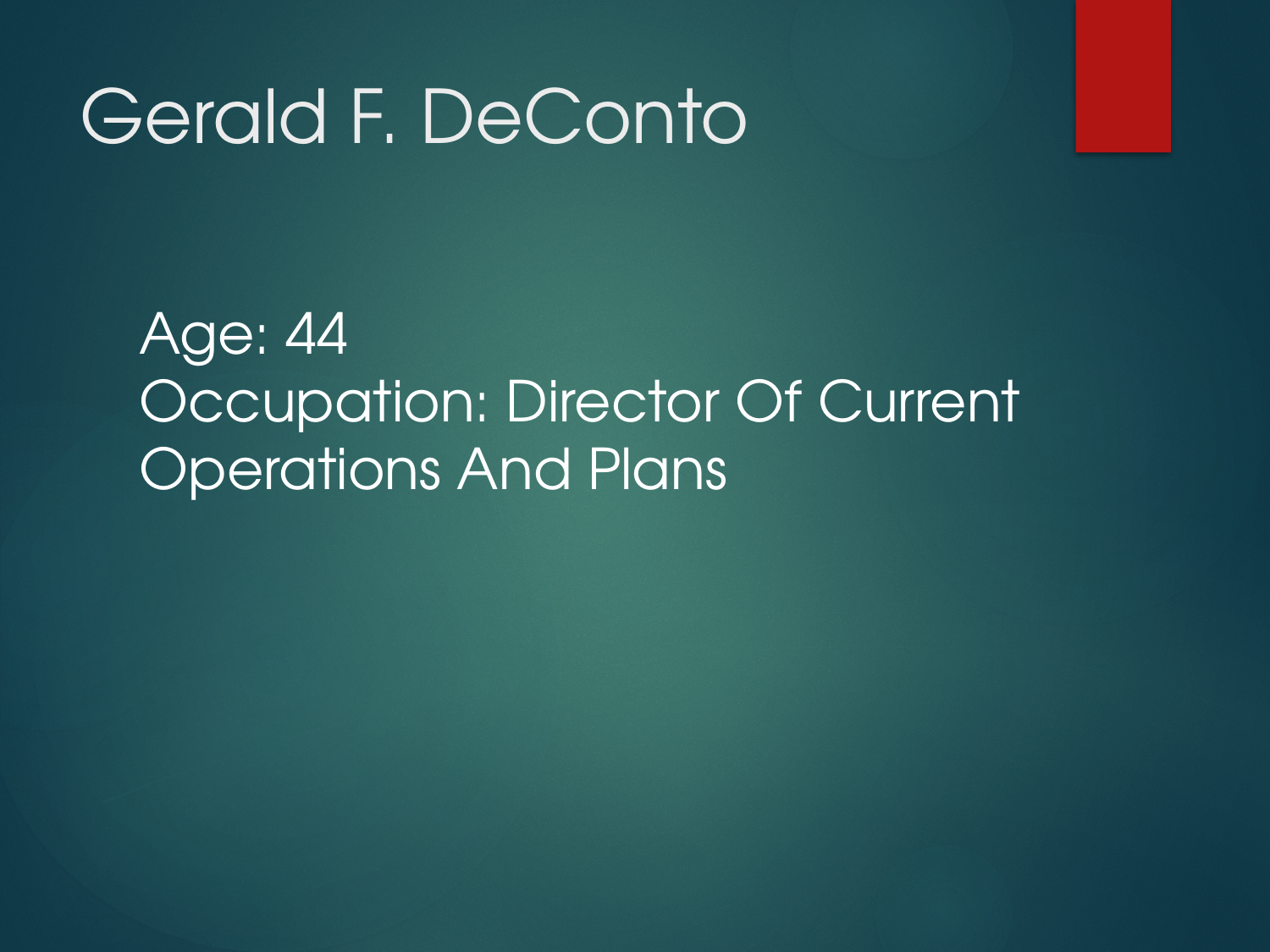

# Gerald F. DeConto

Age: 44
Occupation: Director Of Current Operations And Plans